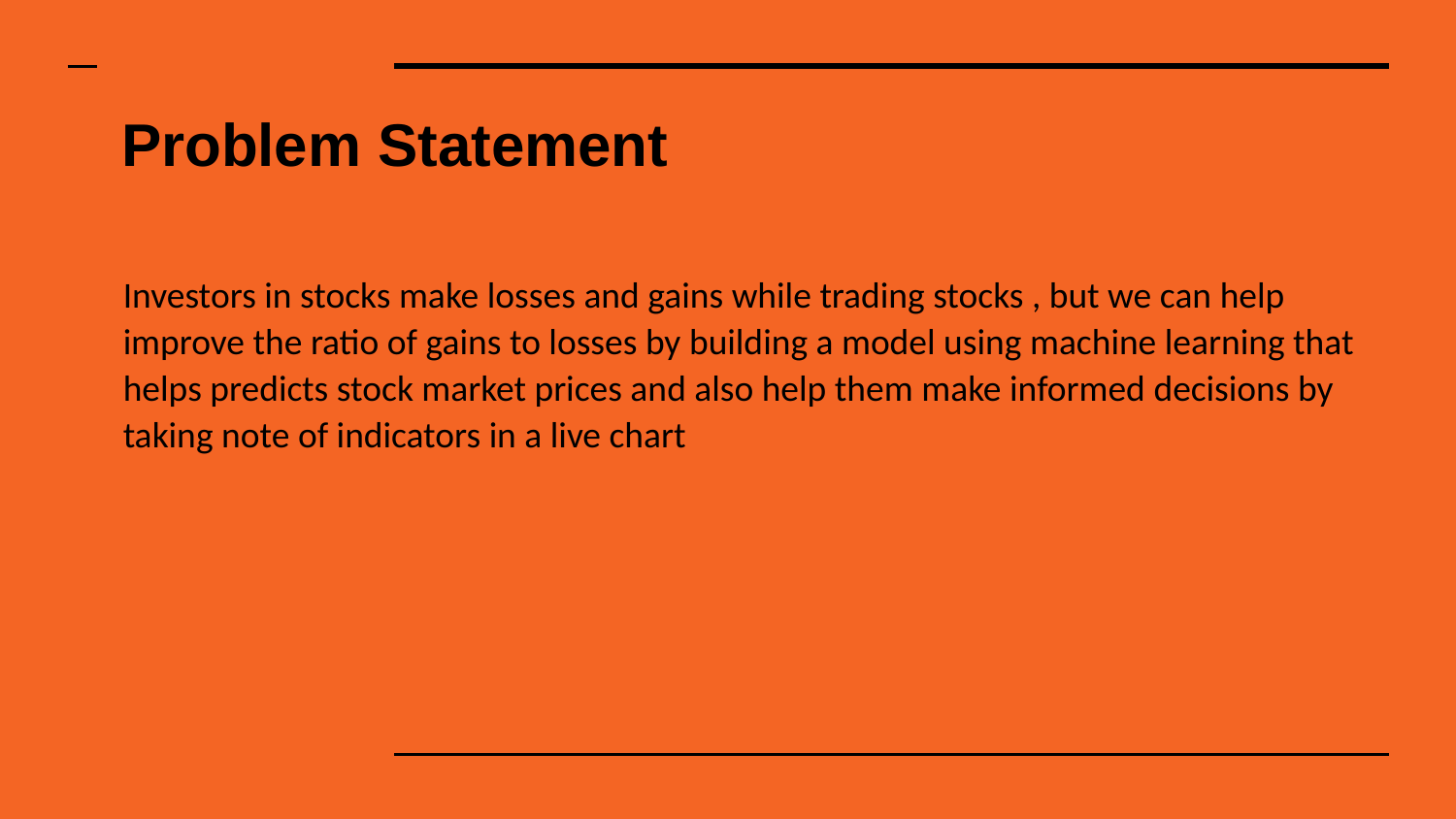

# Problem Statement
Investors in stocks make losses and gains while trading stocks , but we can help improve the ratio of gains to losses by building a model using machine learning that helps predicts stock market prices and also help them make informed decisions by taking note of indicators in a live chart